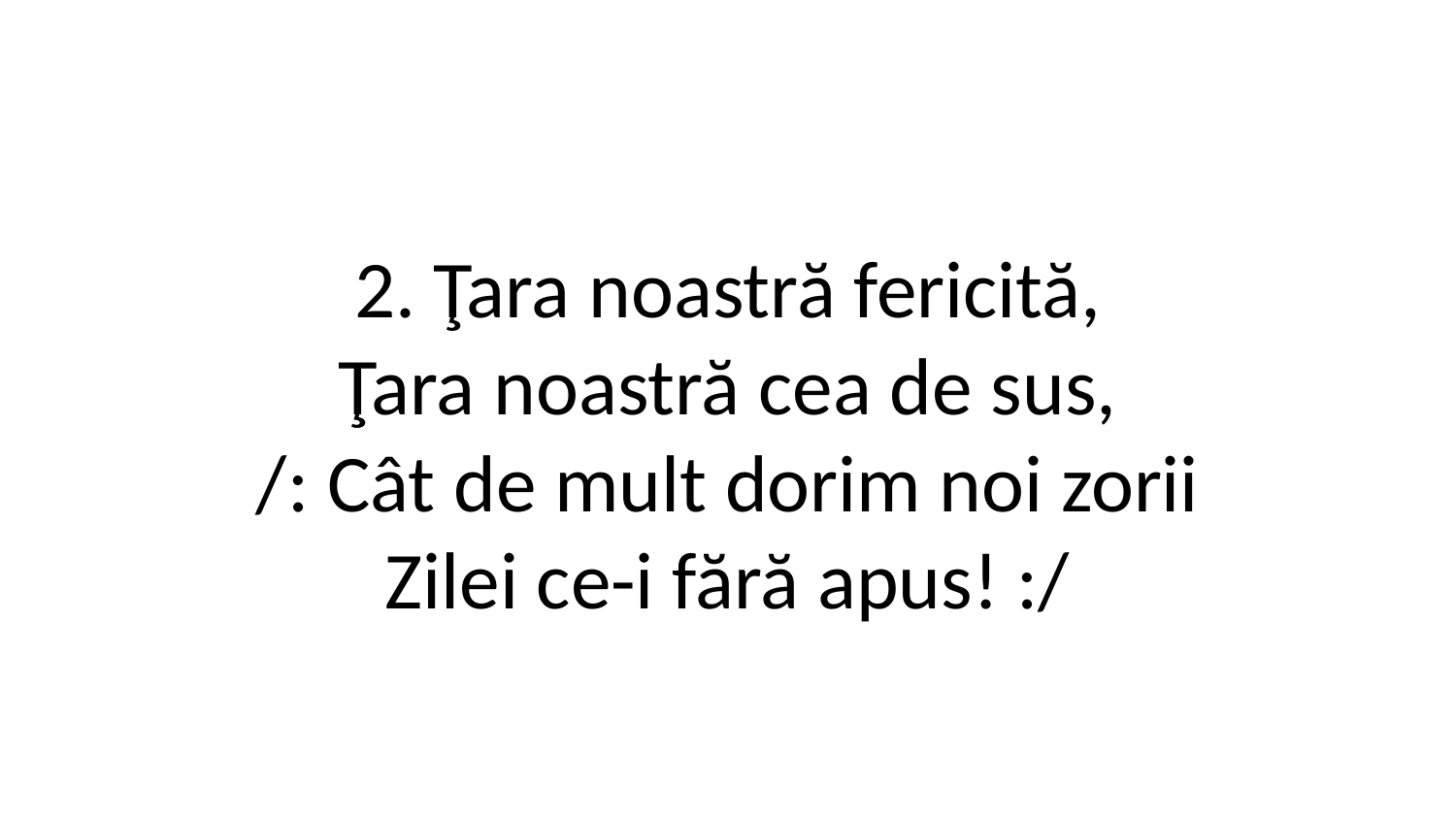

2. Ţara noastră fericită,
Ţara noastră cea de sus,
/: Cât de mult dorim noi zorii
Zilei ce-i fără apus! :/